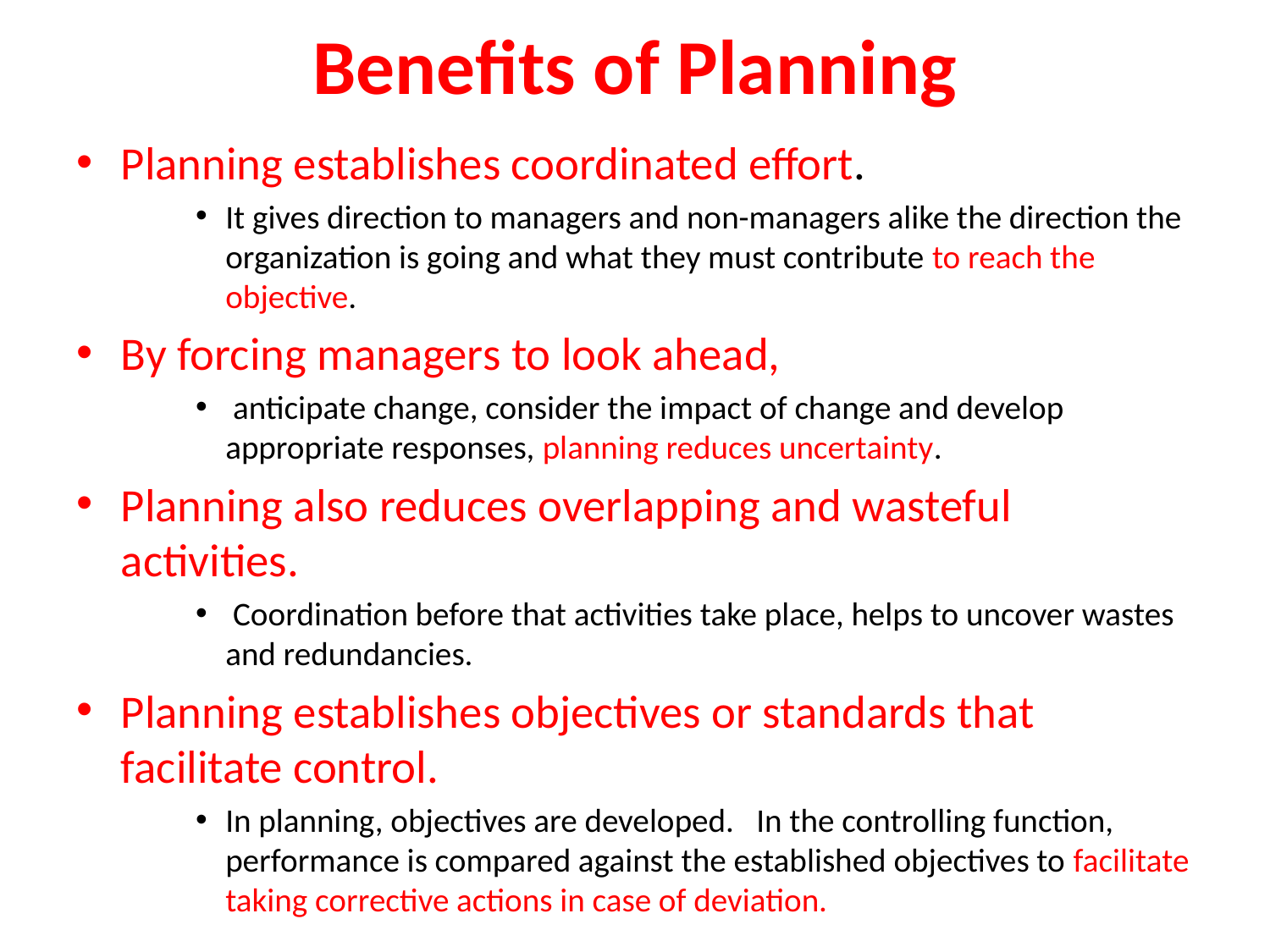

# Benefits of Planning
Planning establishes coordinated effort.
It gives direction to managers and non-managers alike the direction the organization is going and what they must contribute to reach the objective.
By forcing managers to look ahead,
 anticipate change, consider the impact of change and develop appropriate responses, planning reduces uncertainty.
Planning also reduces overlapping and wasteful activities.
 Coordination before that activities take place, helps to uncover wastes and redundancies.
Planning establishes objectives or standards that facilitate control.
In planning, objectives are developed.   In the controlling function, performance is compared against the established objectives to facilitate taking corrective actions in case of deviation.